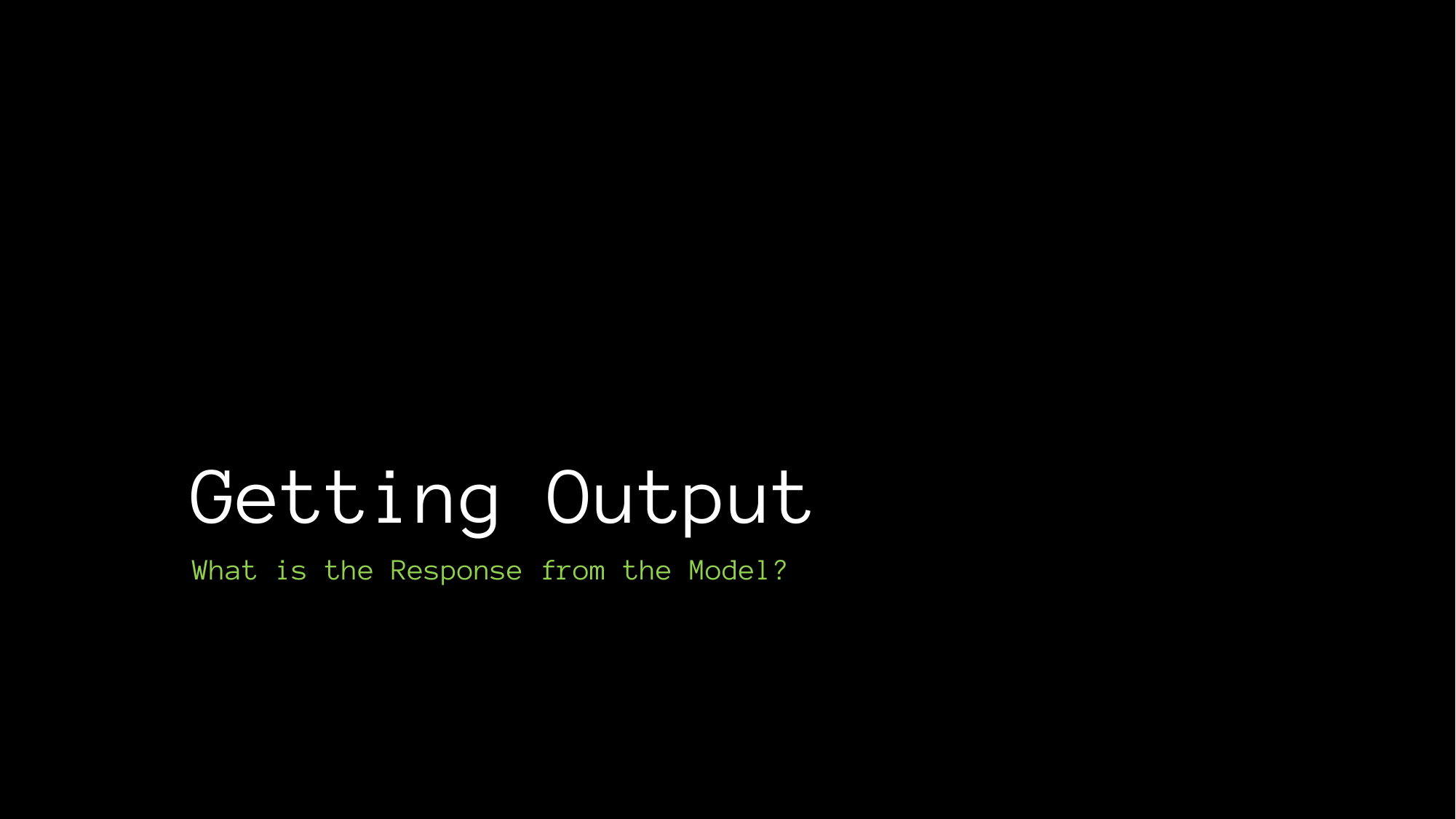

# Getting Output
What is the Response from the Model?